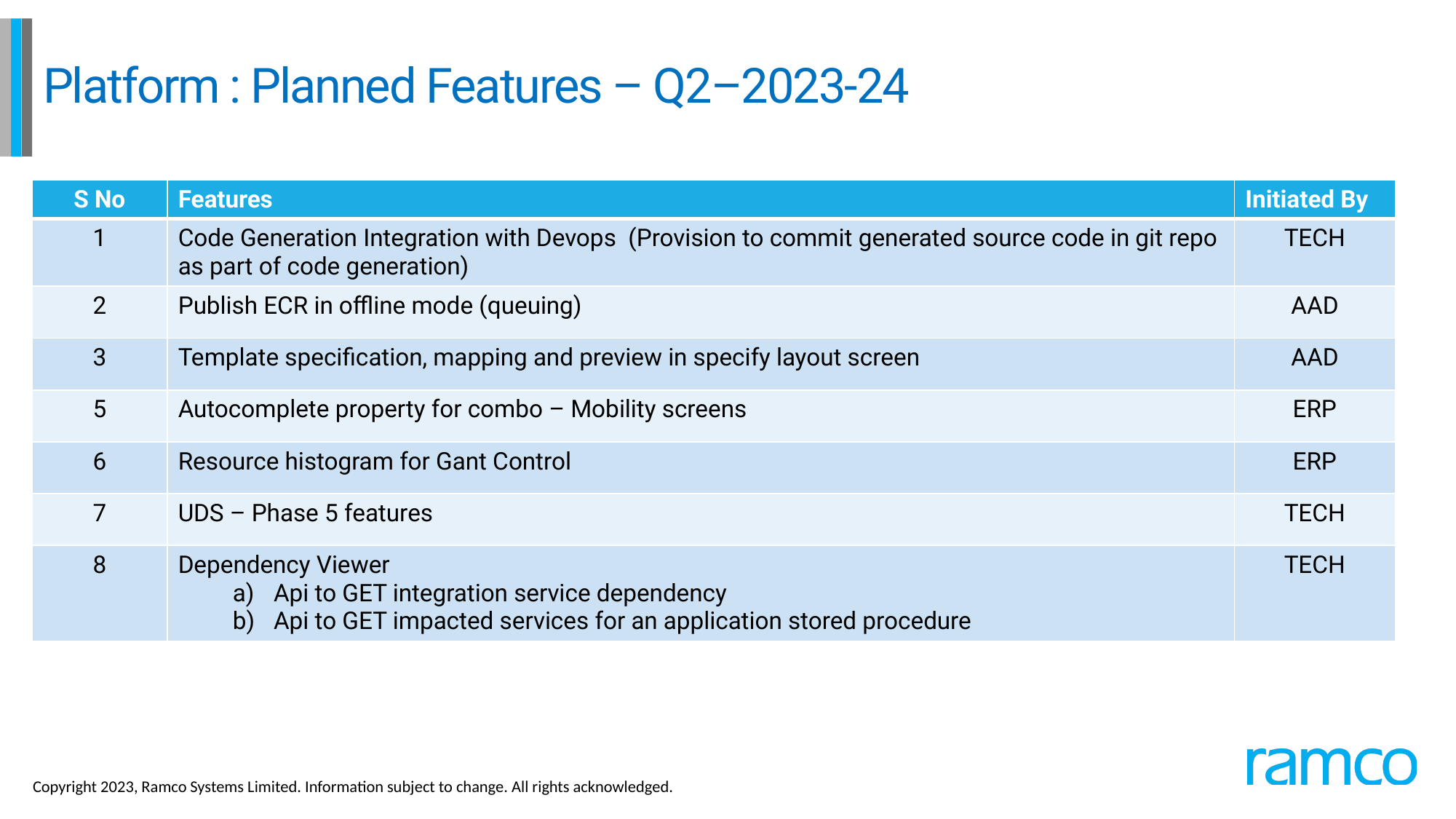

# Platform : Planned Features – Q2–2023-24
| S No | Features | Initiated By |
| --- | --- | --- |
| 1 | Code Generation Integration with Devops (Provision to commit generated source code in git repo as part of code generation) | TECH |
| 2 | Publish ECR in offline mode (queuing) | AAD |
| 3 | Template specification, mapping and preview in specify layout screen | AAD |
| 5 | Autocomplete property for combo – Mobility screens | ERP |
| 6 | Resource histogram for Gant Control | ERP |
| 7 | UDS – Phase 5 features | TECH |
| 8 | Dependency Viewer Api to GET integration service dependency Api to GET impacted services for an application stored procedure | TECH |